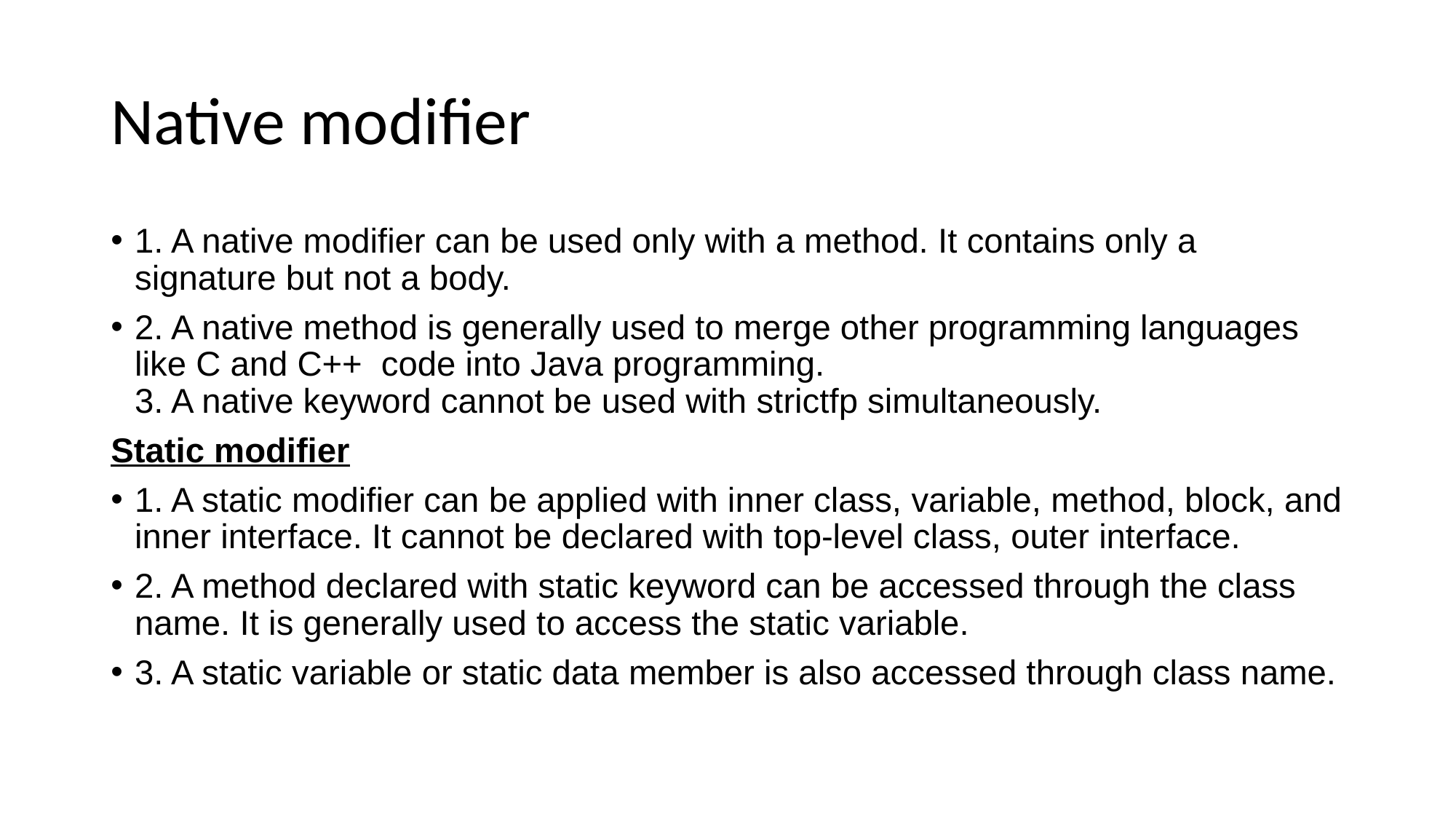

# Native modifier
1. A native modifier can be used only with a method. It contains only a signature but not a body.
2. A native method is generally used to merge other programming languages like C and C++  code into Java programming.
3. A native keyword cannot be used with strictfp simultaneously.
Static modifier
1. A static modifier can be applied with inner class, variable, method, block, and inner interface. It cannot be declared with top-level class, outer interface.
2. A method declared with static keyword can be accessed through the class name. It is generally used to access the static variable.
3. A static variable or static data member is also accessed through class name.